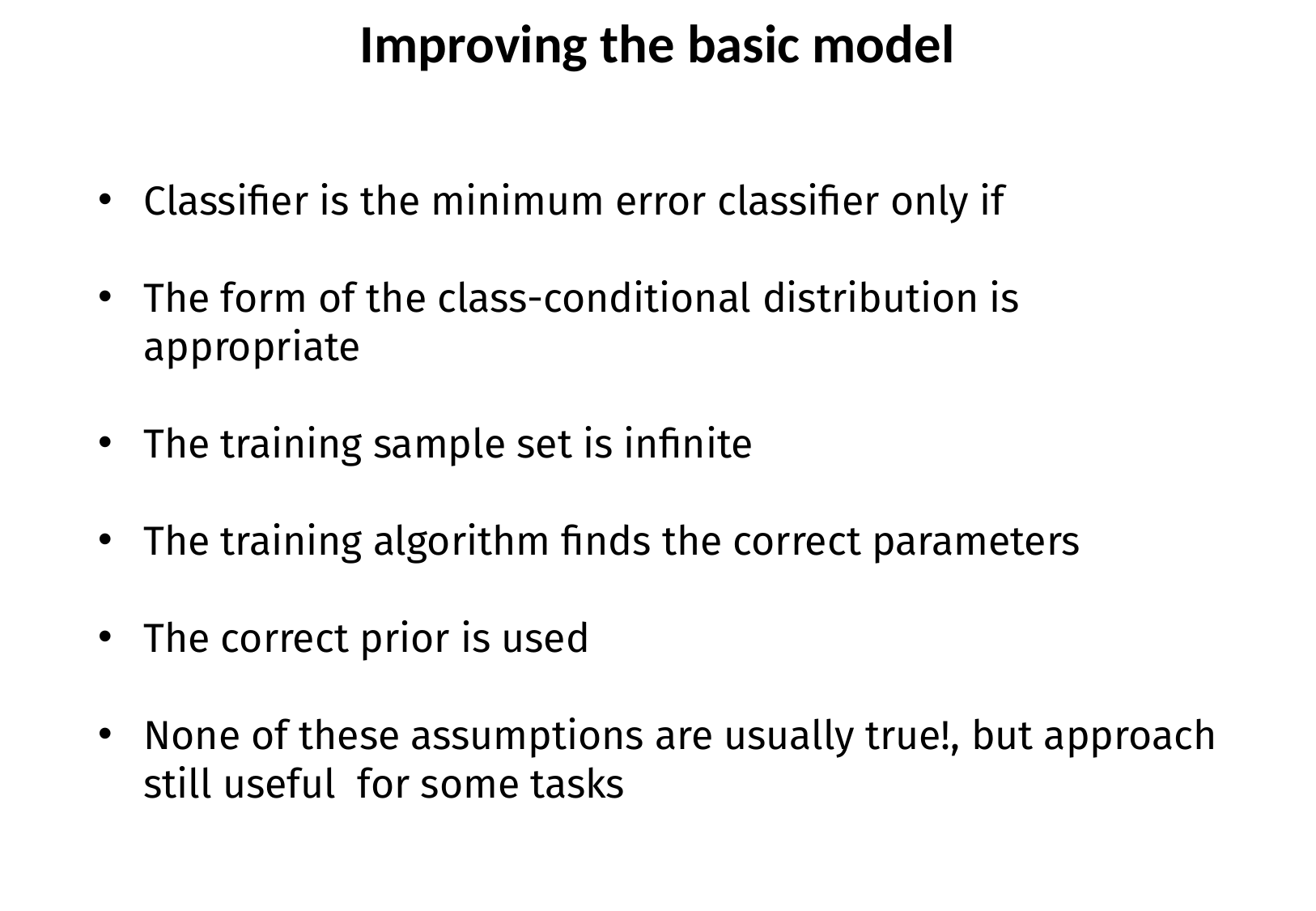

Improving the basic model
Classifier is the minimum error classifier only if

The form of the class-conditional distribution is appropriate

The training sample set is infinite

The training algorithm finds the correct parameters

The correct prior is used

None of these assumptions are usually true!, but approach still useful  for some tasks